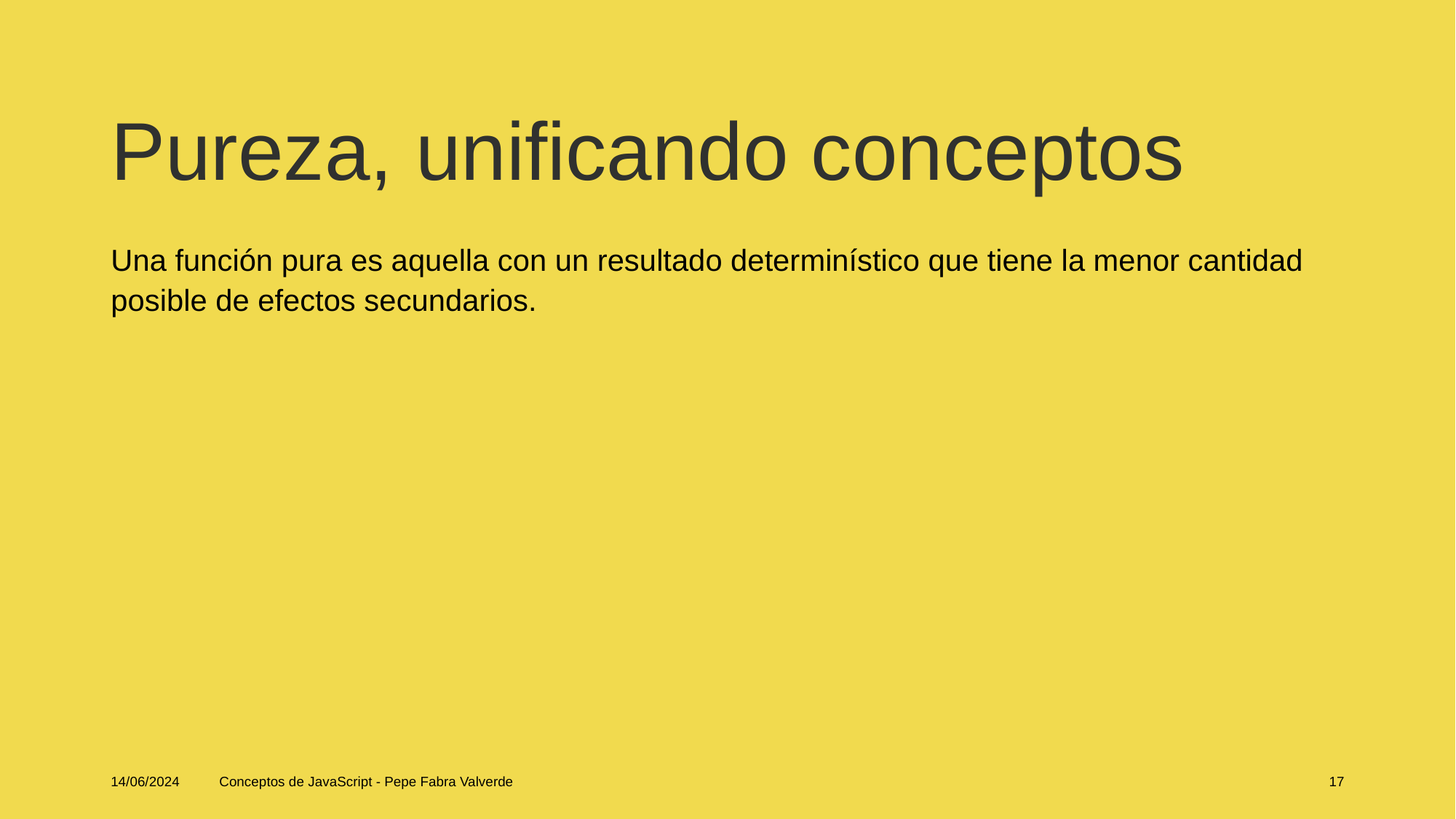

# Pureza, unificando conceptos
Una función pura es aquella con un resultado determinístico que tiene la menor cantidad posible de efectos secundarios.
14/06/2024
Conceptos de JavaScript - Pepe Fabra Valverde
17